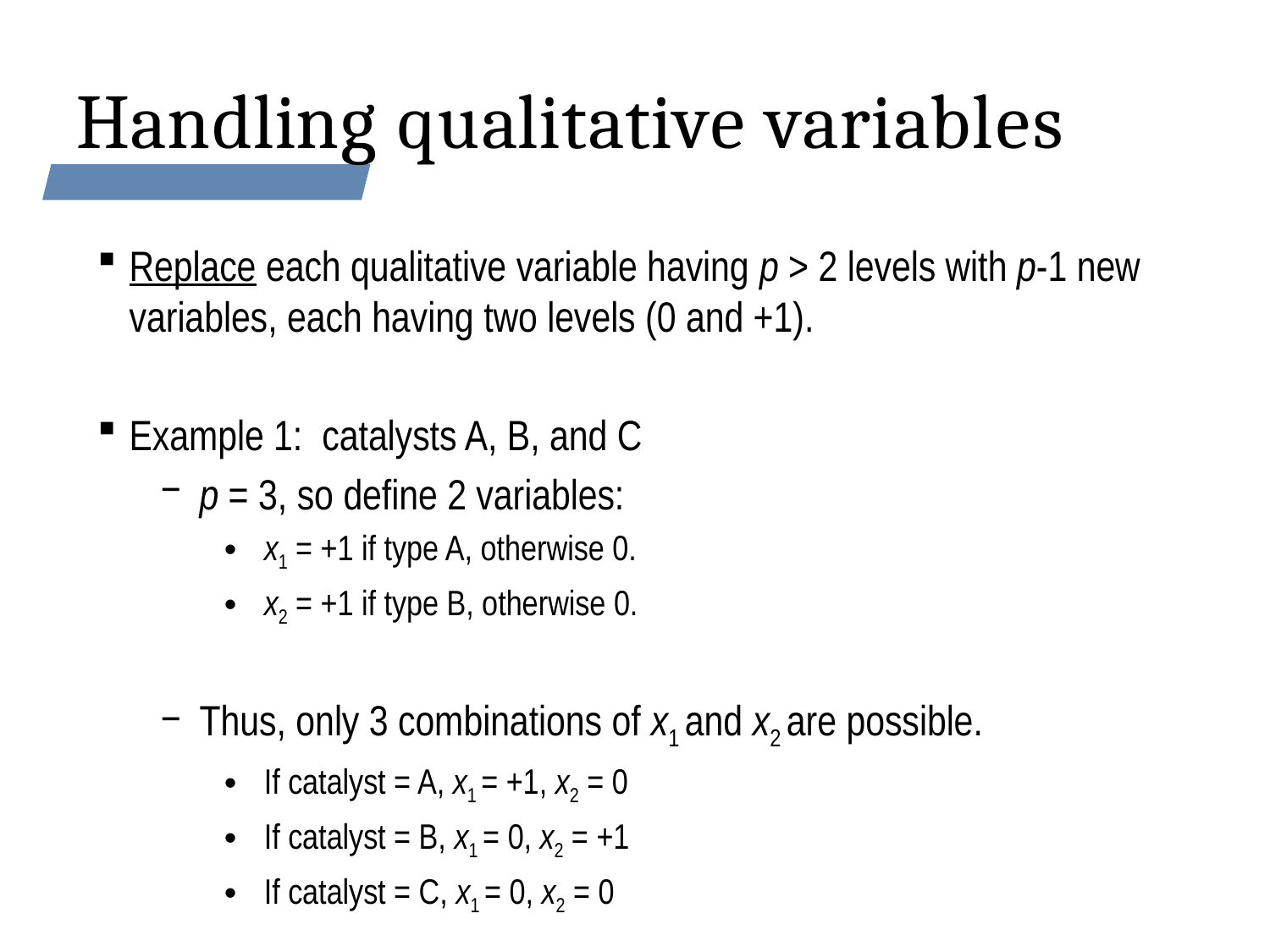

# Handling qualitative variables
Replace each qualitative variable having p > 2 levels with p-1 new variables, each having two levels (0 and +1).
Example 1:  catalysts A, B, and C
p = 3, so define 2 variables:
x1 = +1 if type A, otherwise 0.
x2 = +1 if type B, otherwise 0.
Thus, only 3 combinations of x1 and x2 are possible.
If catalyst = A, x1 = +1, x2 = 0
If catalyst = B, x1 = 0, x2 = +1
If catalyst = C, x1 = 0, x2 = 0